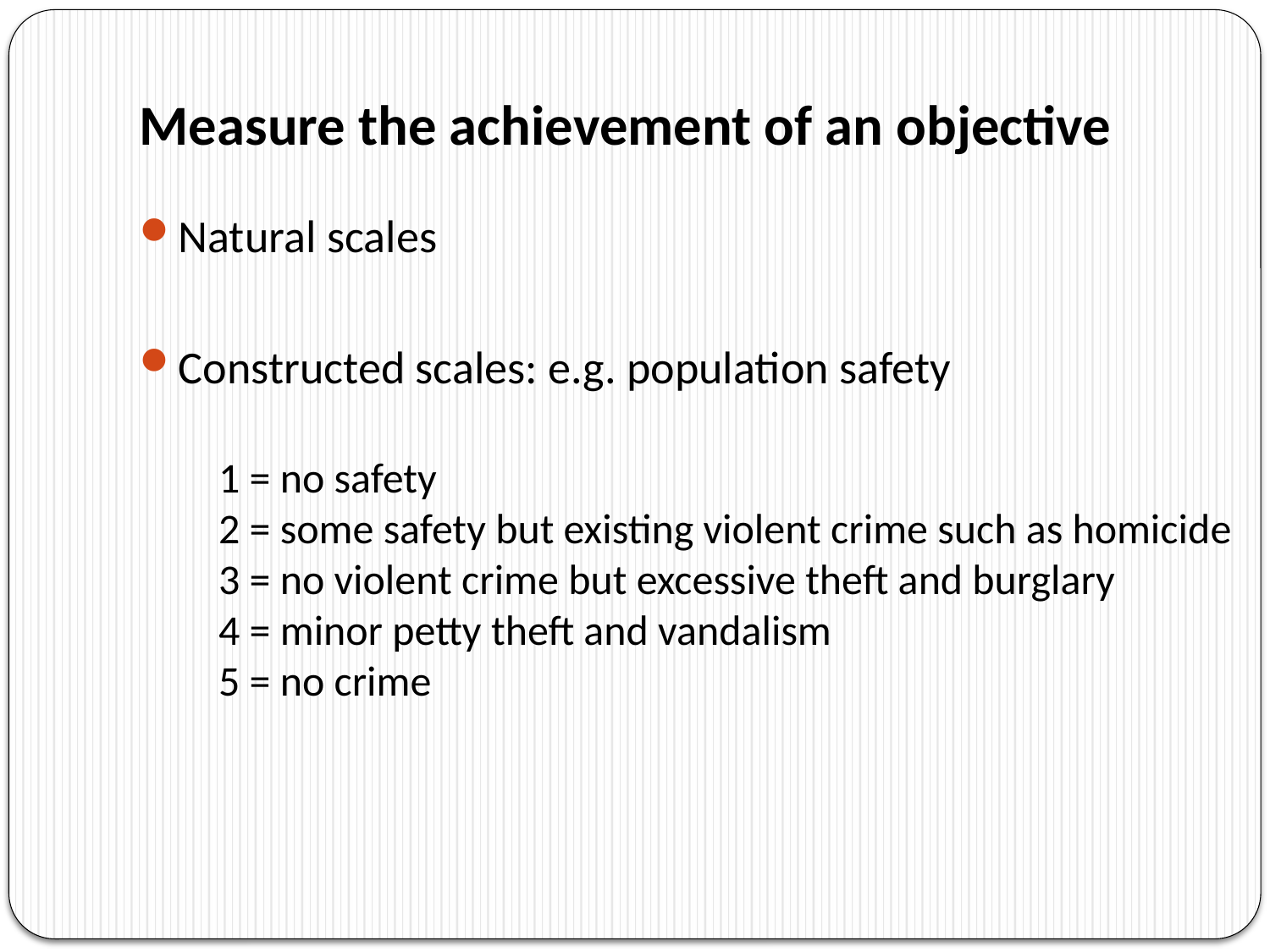

# Measure the achievement of an objective
Natural scales

Constructed scales: e.g. population safety
1 = no safety
2 = some safety but existing violent crime such as homicide
3 = no violent crime but excessive theft and burglary
4 = minor petty theft and vandalism
5 = no crime